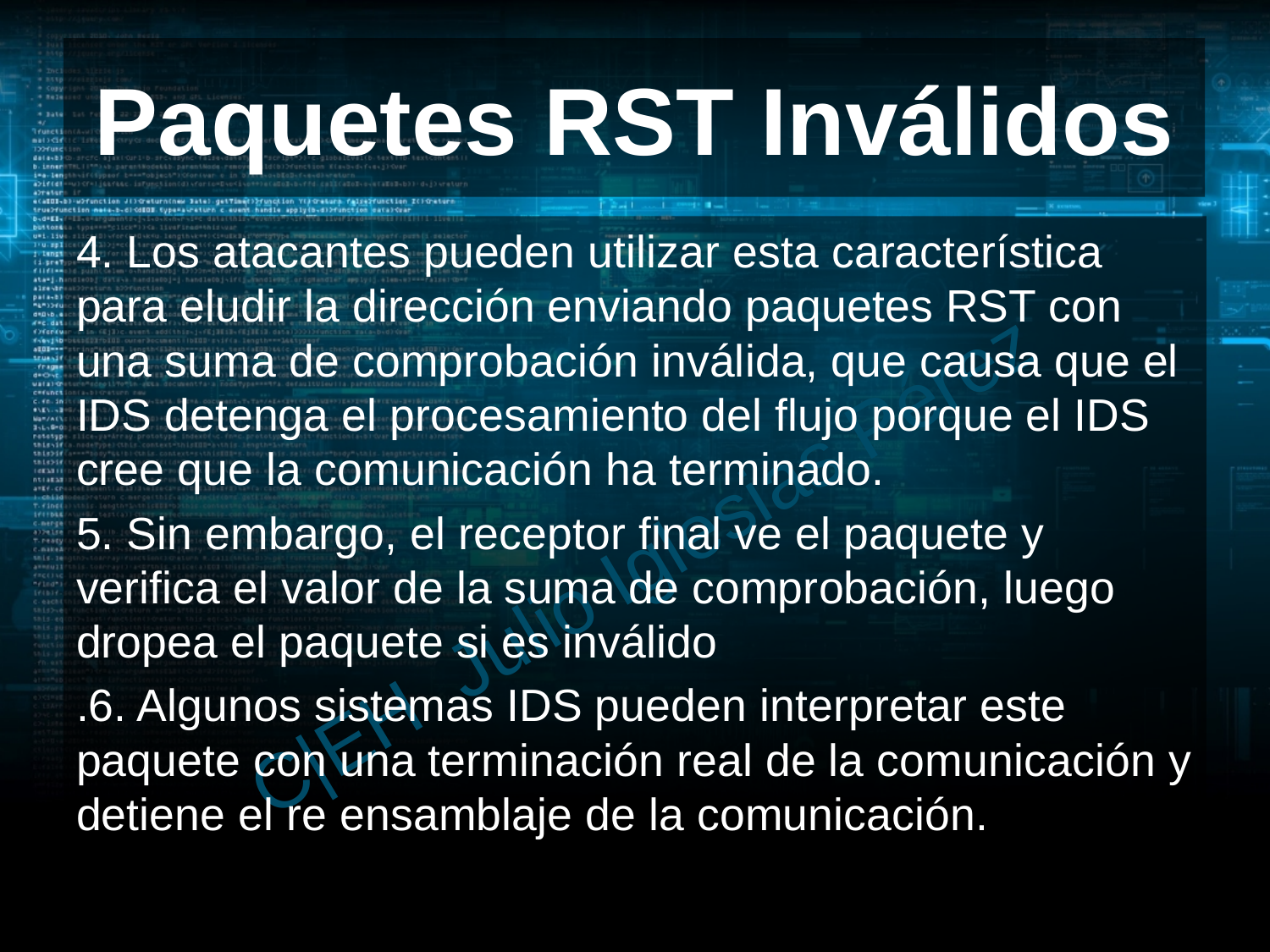

# Paquetes RST Inválidos
4. Los atacantes pueden utilizar esta característica para eludir la dirección enviando paquetes RST con una suma de comprobación inválida, que causa que el IDS detenga el procesamiento del flujo porque el IDS cree que la comunicación ha terminado.
5. Sin embargo, el receptor final ve el paquete y verifica el valor de la suma de comprobación, luego dropea el paquete si es inválido
.6. Algunos sistemas IDS pueden interpretar este paquete con una terminación real de la comunicación y detiene el re ensamblaje de la comunicación.
C|EH  Julio Iglesias Pérez